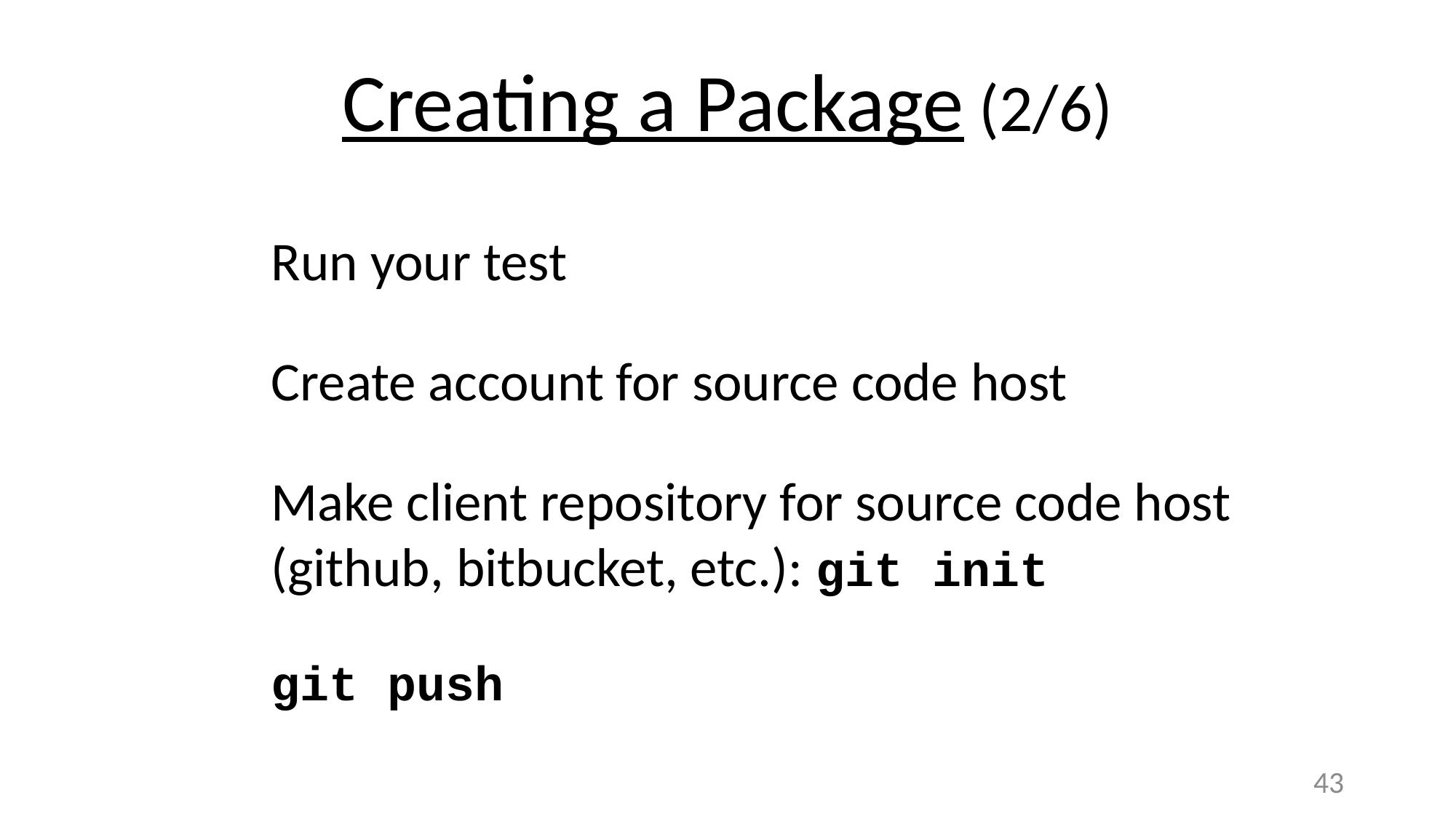

# Creating a Package (2/6)
Run your test
Create account for source code host
Make client repository for source code host
(github, bitbucket, etc.): git init
git push
43